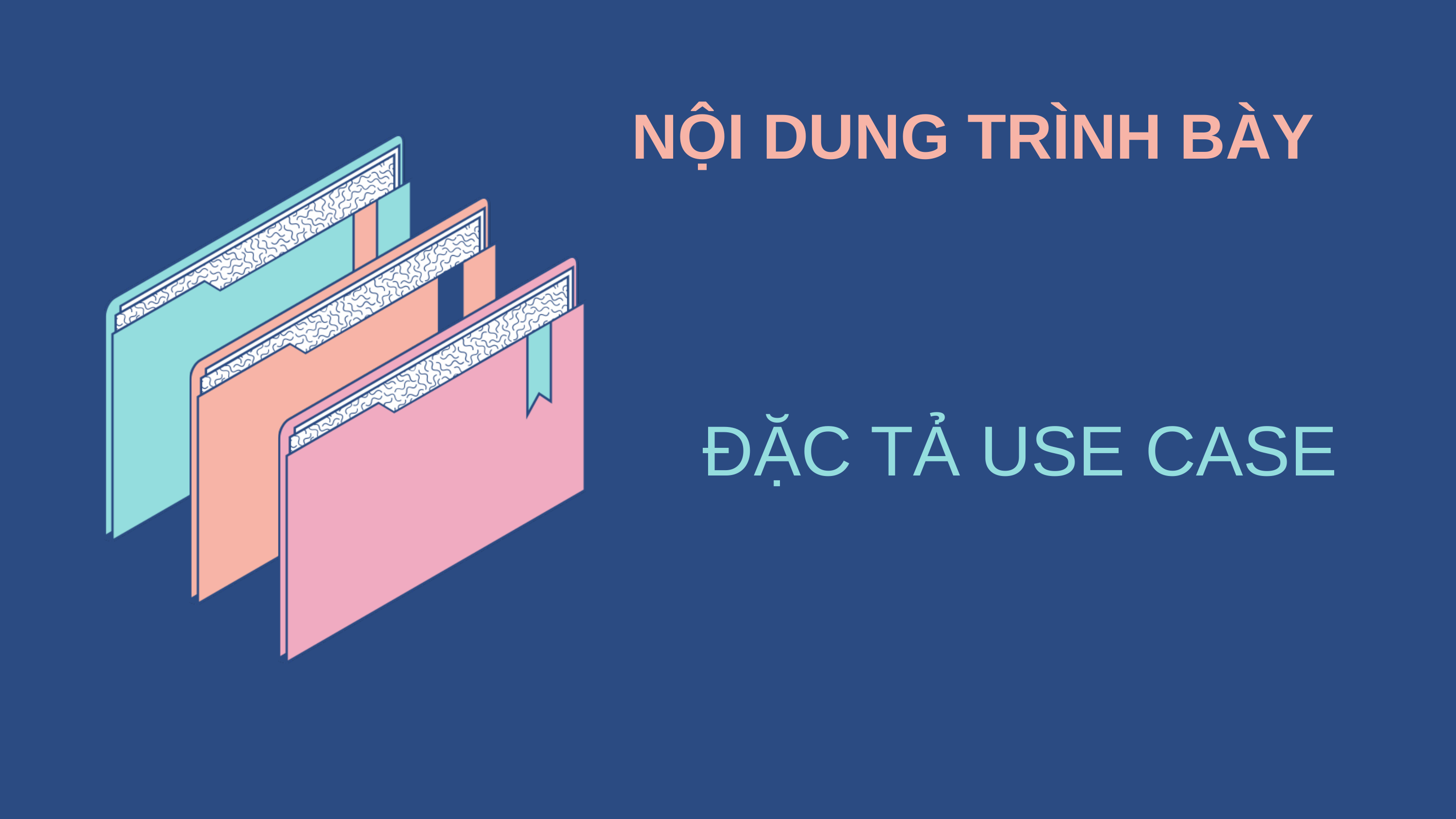

NỘI DUNG TRÌNH BÀY

ĐẶC TẢ USE CASE